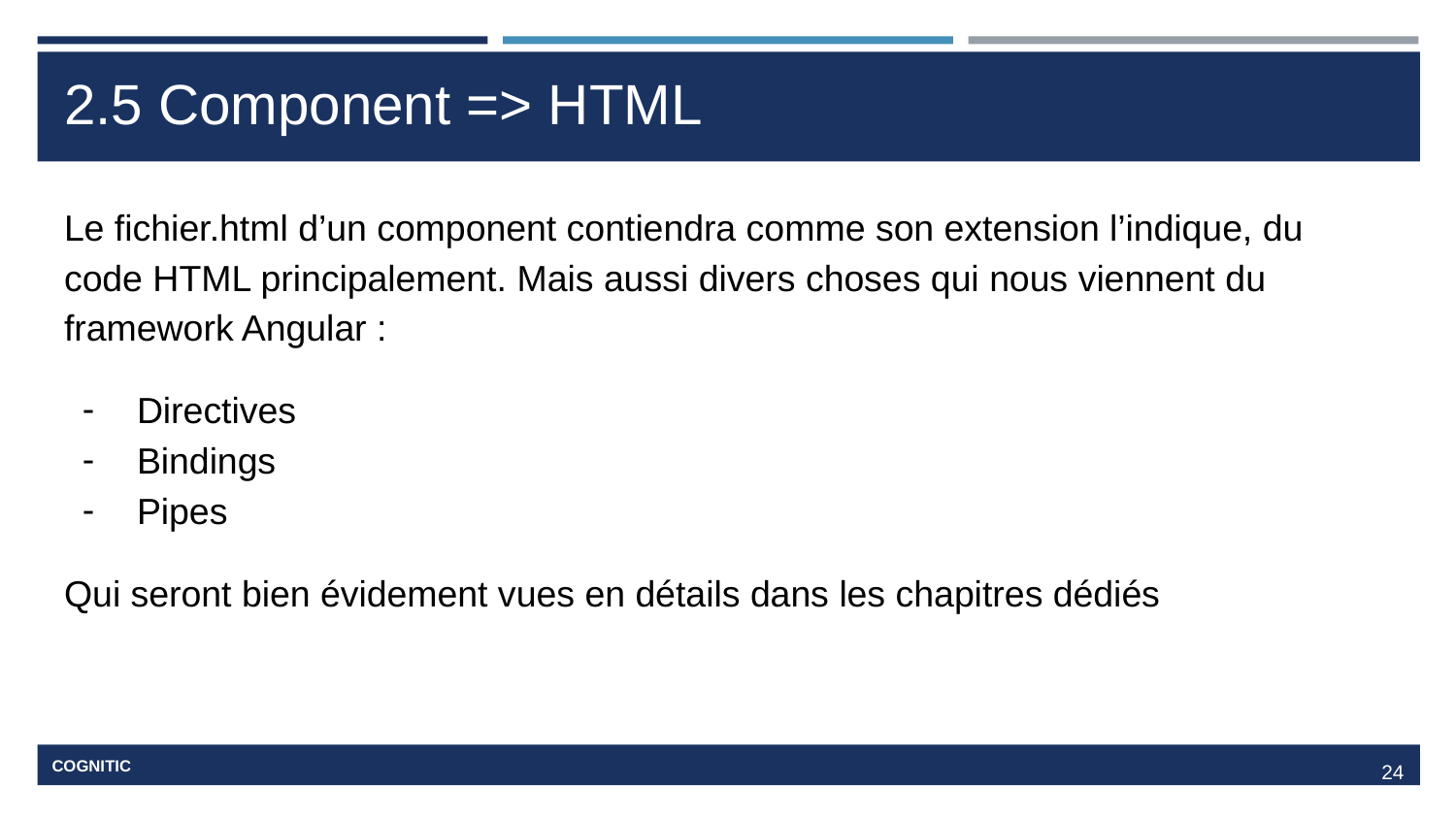

# 2.5 Component => HTML
Le fichier.html d’un component contiendra comme son extension l’indique, du code HTML principalement. Mais aussi divers choses qui nous viennent du framework Angular :
Directives
Bindings
Pipes
Qui seront bien évidement vues en détails dans les chapitres dédiés
24